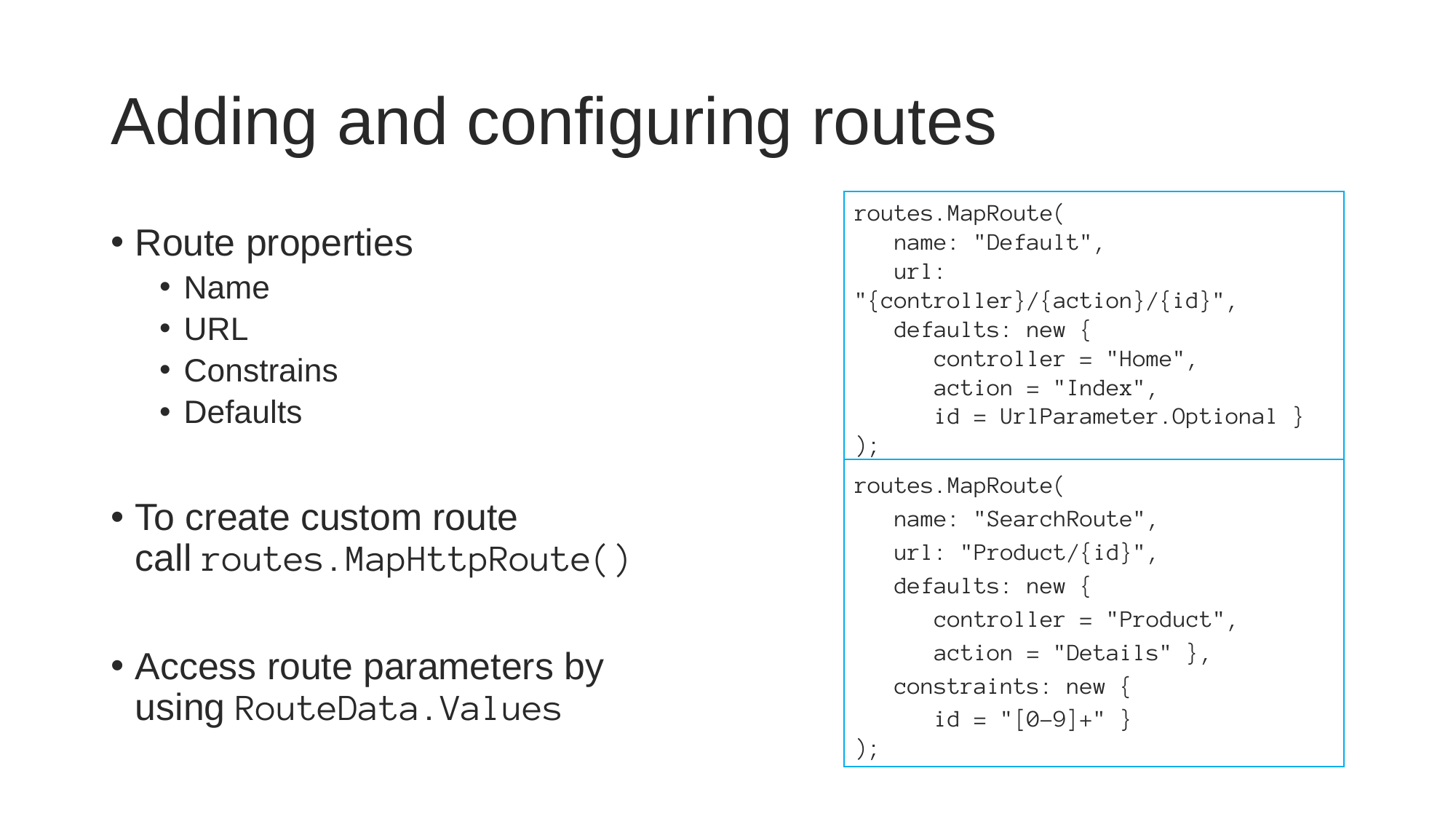

# Adding and configuring routes
routes.MapRoute(
   name: "Default",
   url: "{controller}/{action}/{id}",
   defaults: new {
      controller = "Home",
      action = "Index",
      id = UrlParameter.Optional }
);
Route properties
Name
URL
Constrains
Defaults

To create custom route
call routes.MapHttpRoute()

Access route parameters by
using RouteData.Values
routes.MapRoute(
   name: "SearchRoute",
   url: "Product/{id}",
   defaults: new {
      controller = "Product",
      action = "Details" },
   constraints: new {
      id = "[0-9]+" }
);